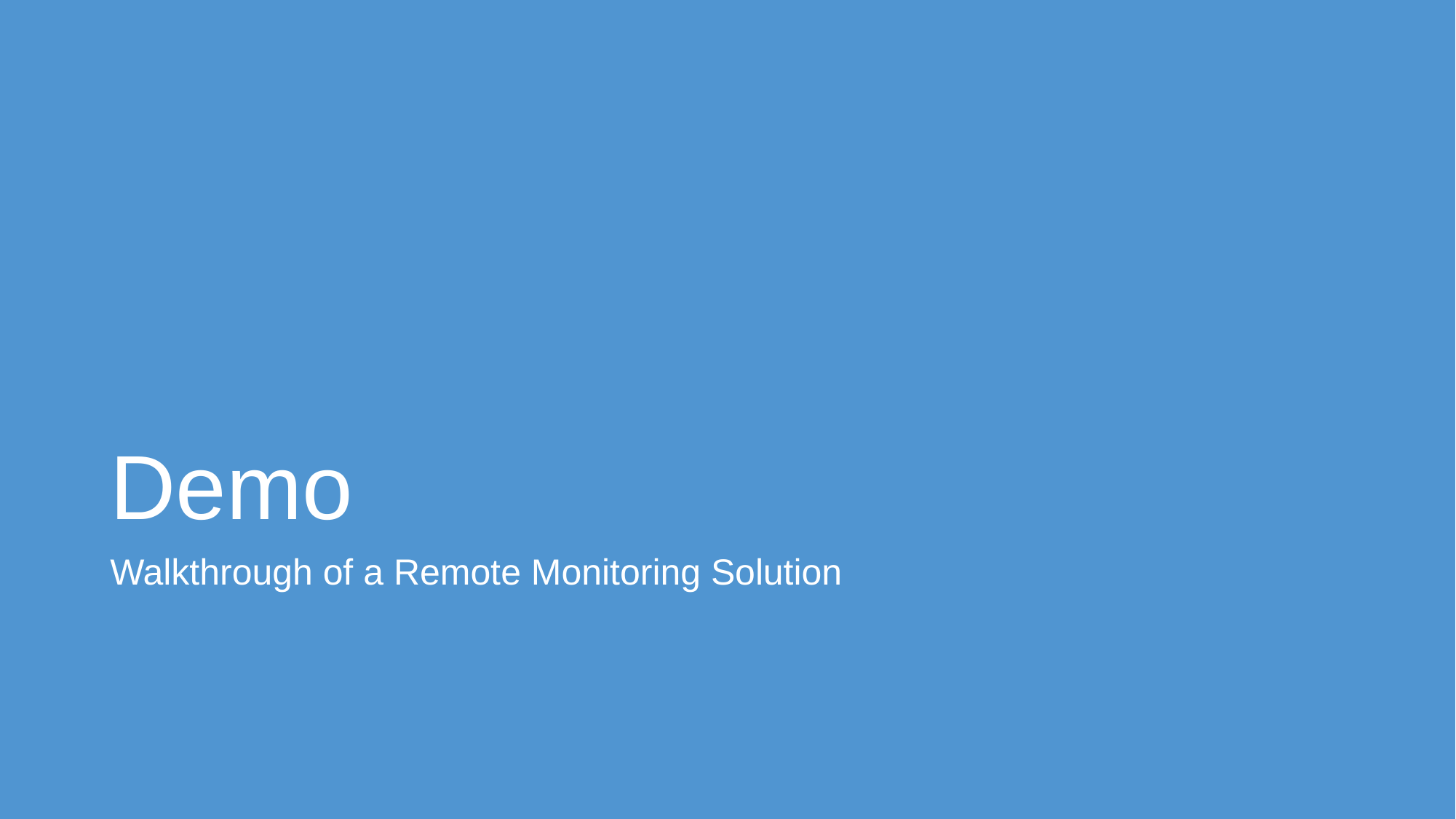

# Demo
Walkthrough of a Remote Monitoring Solution